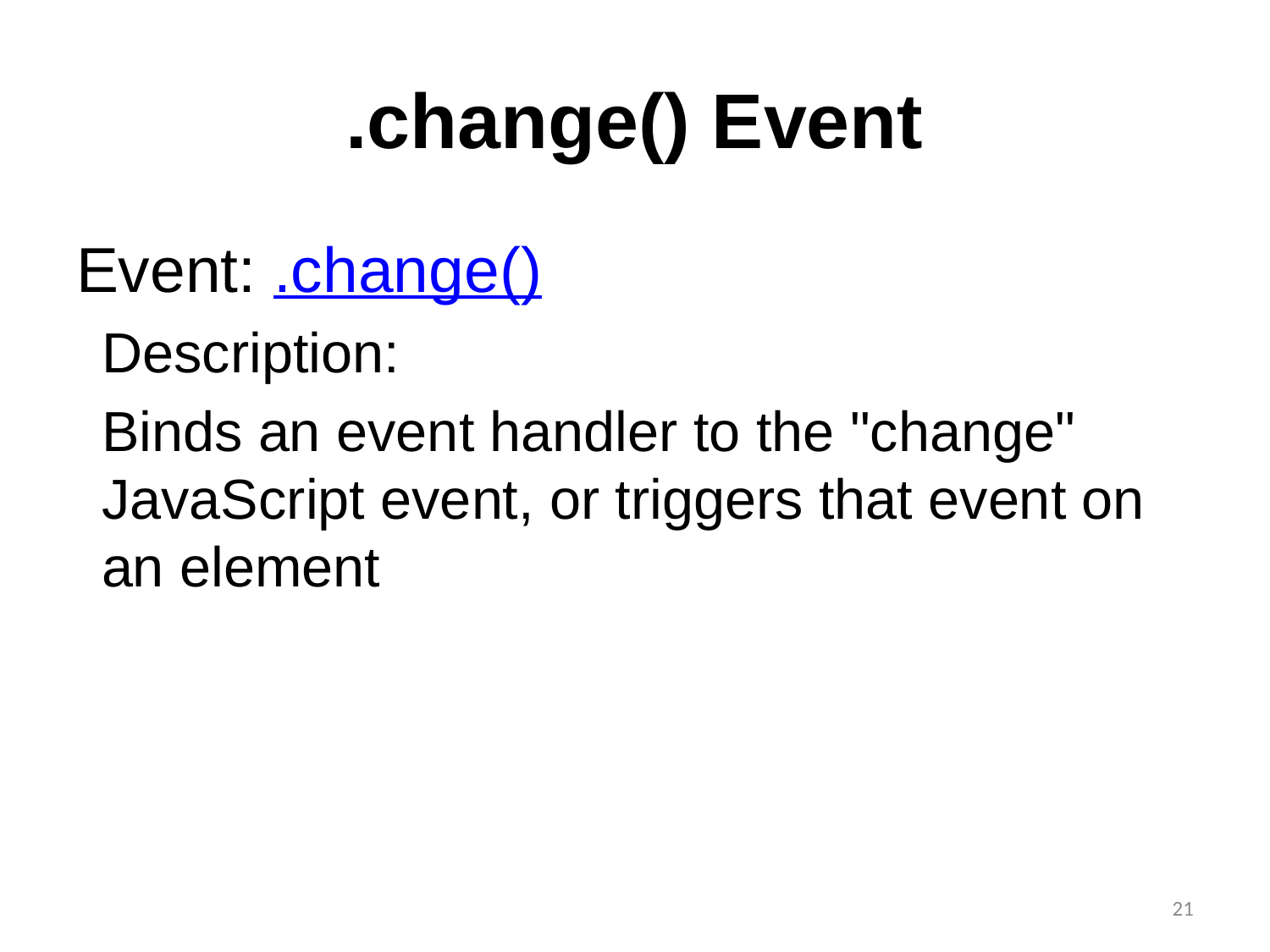

# .change() Event
Event: .change()
Description:
Binds an event handler to the "change" JavaScript event, or triggers that event on an element
21